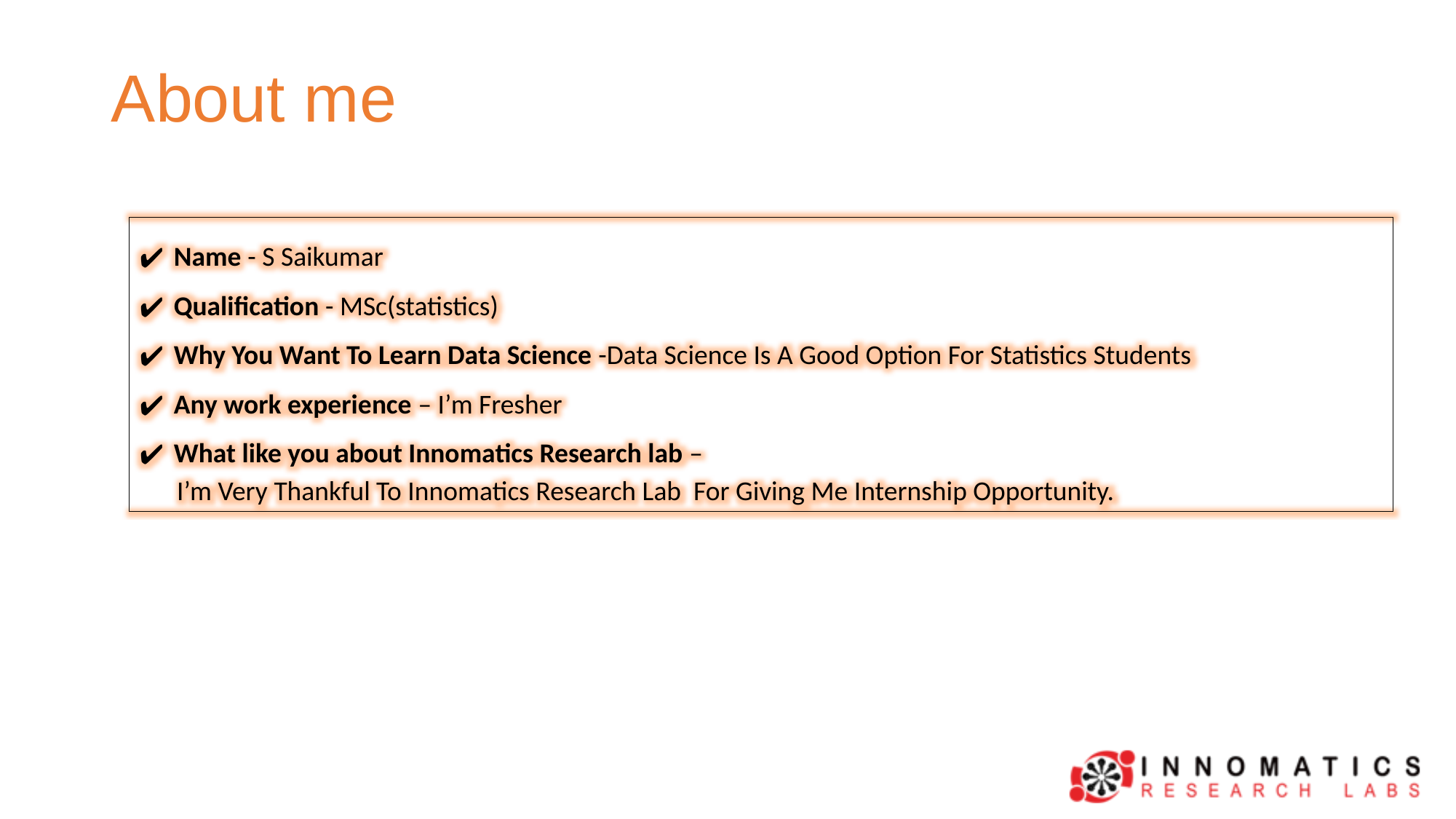

About me
Name - S Saikumar
Qualification - MSc(statistics)
Why You Want To Learn Data Science -Data Science Is A Good Option For Statistics Students
Any work experience – I’m Fresher
What like you about Innomatics Research lab –
      I’m Very Thankful To Innomatics Research Lab  For Giving Me Internship Opportunity.